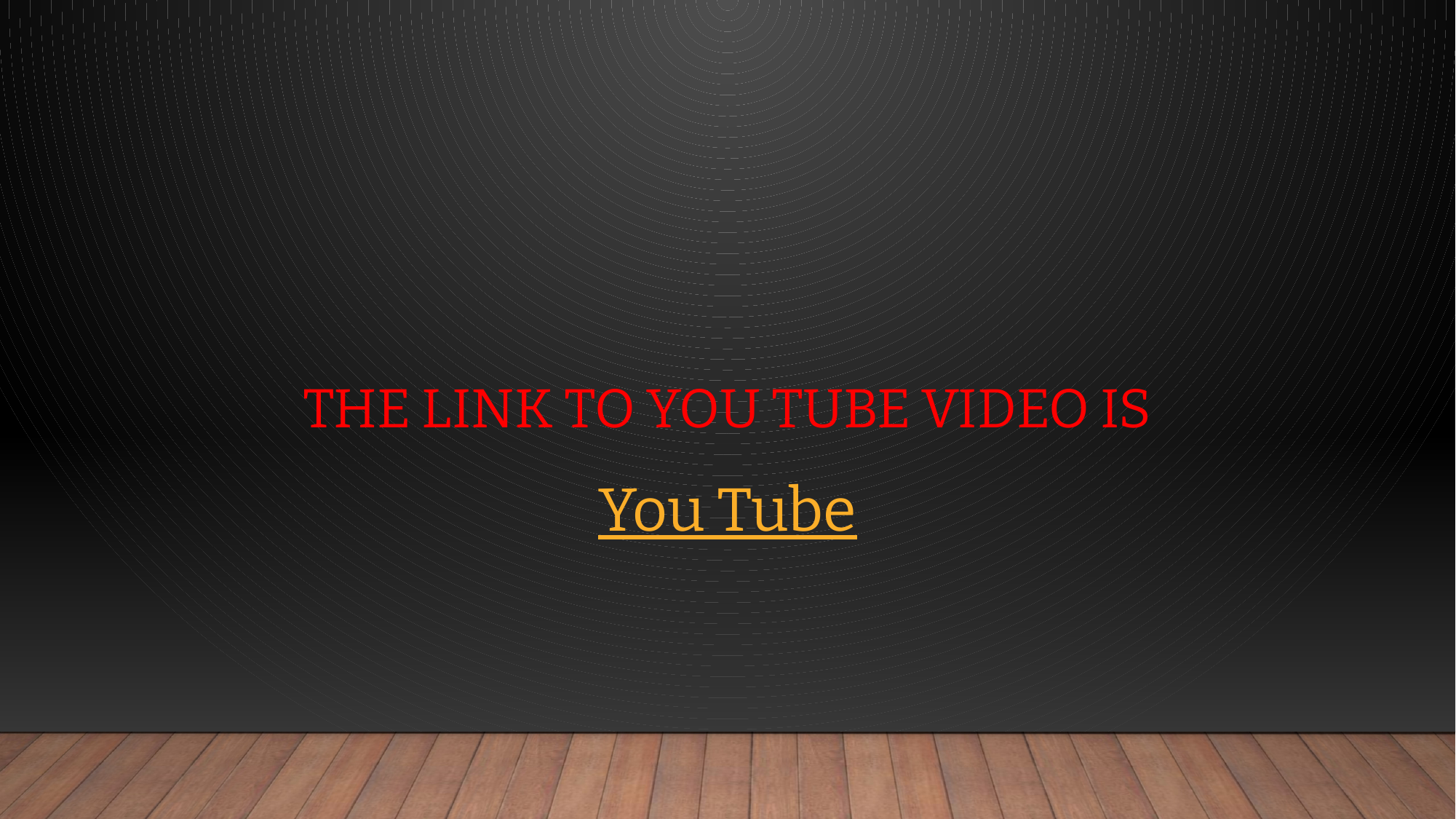

# The Link to you tube video is
You Tube